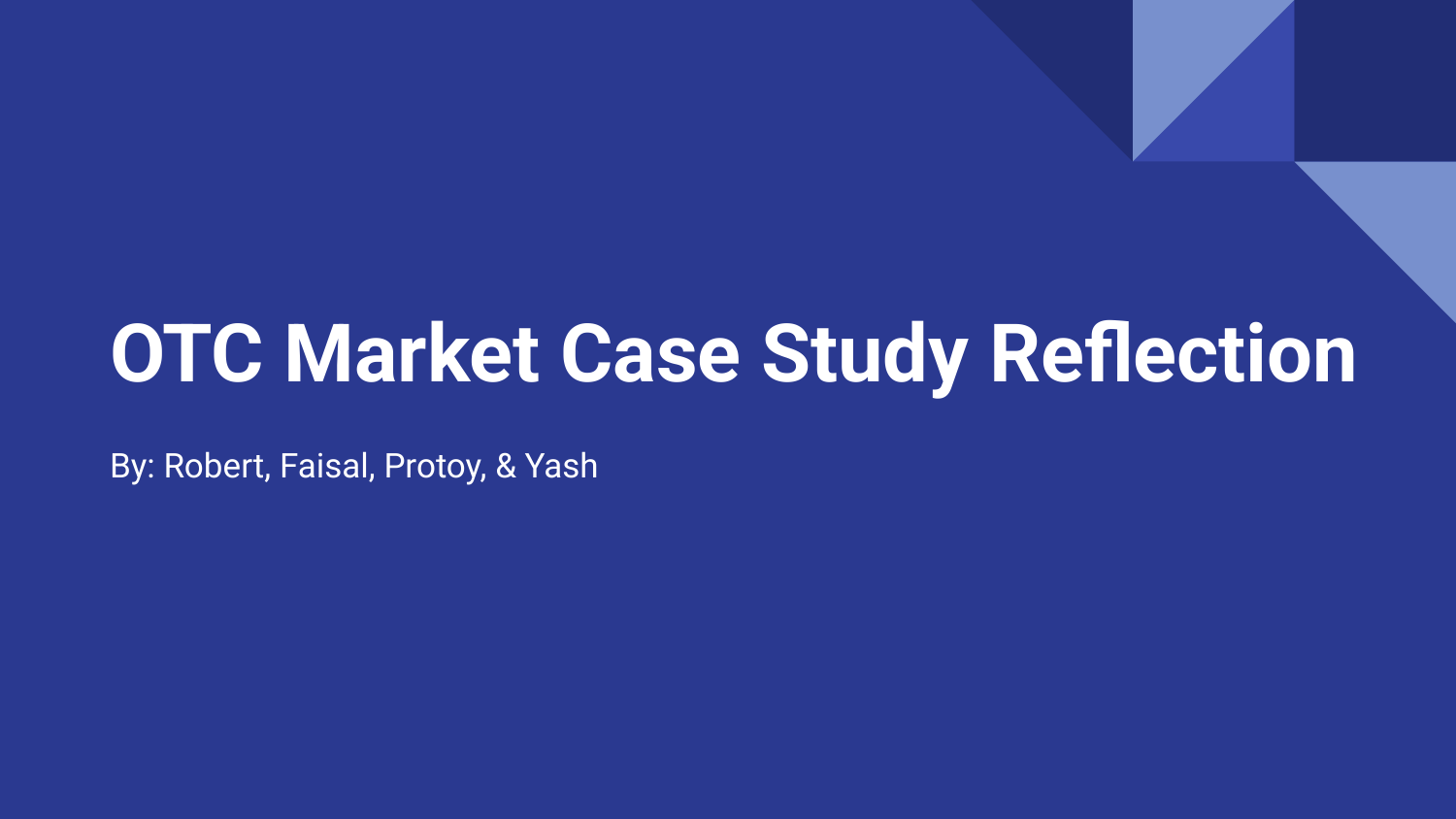

# OTC Market Case Study Reflection
By: Robert, Faisal, Protoy, & Yash